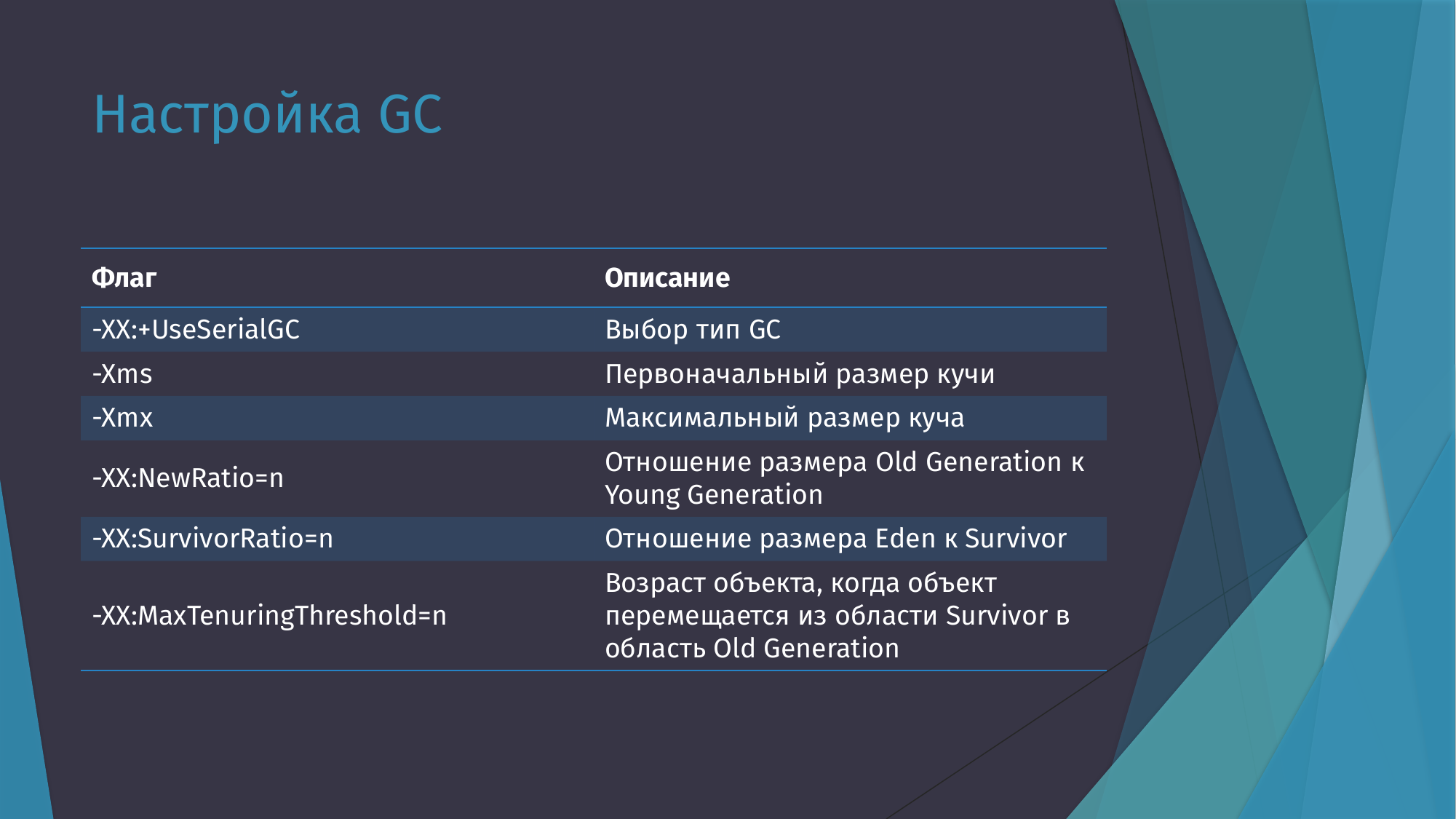

# Настройка GC
| Флаг | Описание |
| --- | --- |
| -XX:+UseSerialGC | Выбор тип GC |
| -Xms | Первоначальный размер кучи |
| -Xmx | Максимальный размер куча |
| -XX:NewRatio=n | Отношение размера Old Generation к Young Generation |
| -XX:SurvivorRatio=n | Отношение размера Eden к Survivor |
| -XX:MaxTenuringThreshold=n | Возраст объекта, когда объект перемещается из области Survivor в область Old Generation |